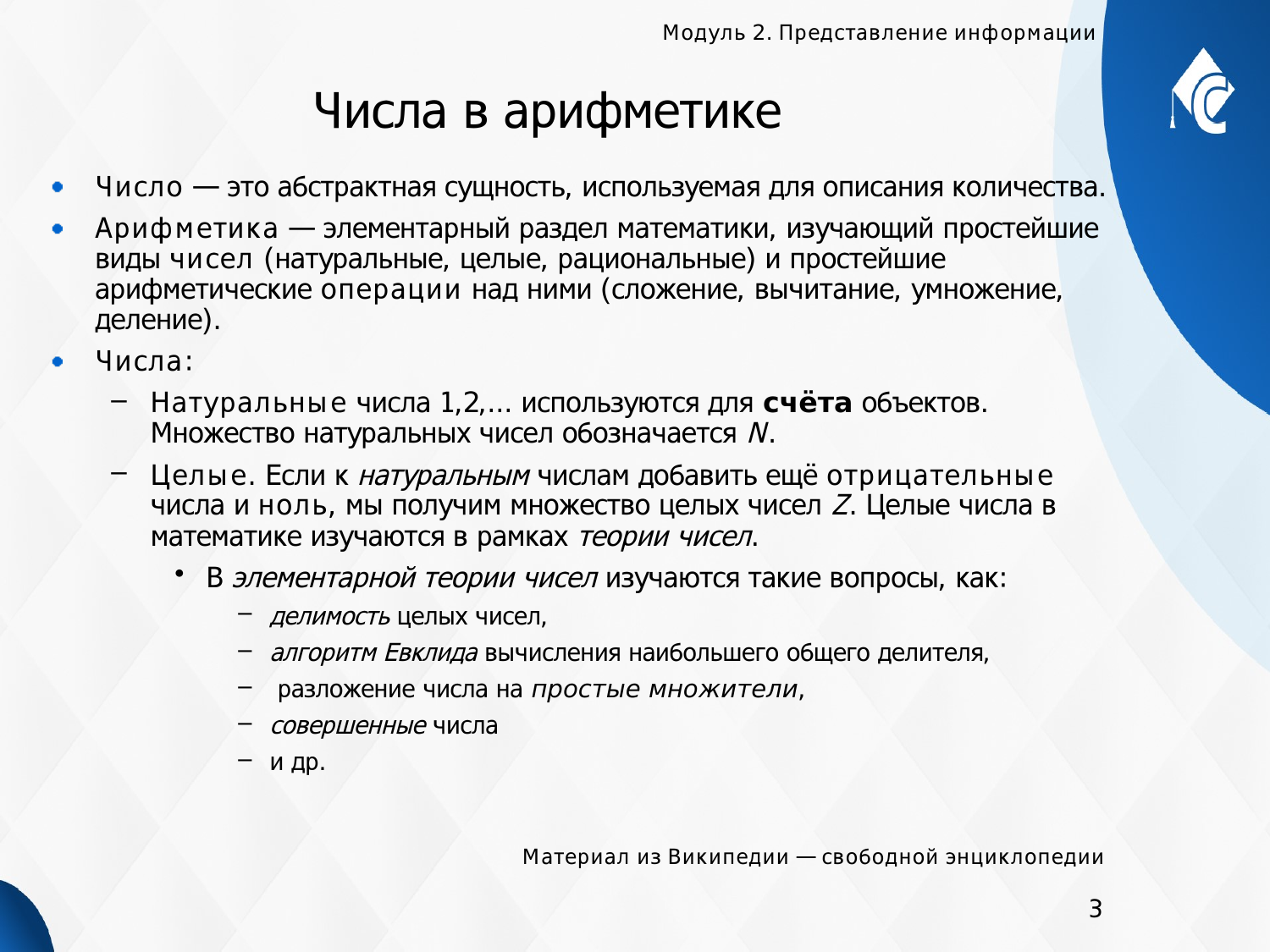

Модуль 2. Представление информации
# Числа в арифметике
Число — это абстрактная сущность, используемая для описания количества.
Арифметика — элементарный раздел математики, изучающий простейшие виды чисел (натуральные, целые, рациональные) и простейшие арифметические операции над ними (сложение, вычитание, умножение, деление).
Числа:
Натуральные числа 1,2,... используются для счёта объектов. Множество натуральных чисел обозначается N.
Целые. Если к натуральным числам добавить ещё отрицательные числа и ноль, мы получим множество целых чисел Z. Целые числа в математике изучаются в рамках теории чисел.
В элементарной теории чисел изучаются такие вопросы, как:
делимость целых чисел,
алгоритм Евклида вычисления наибольшего общего делителя,
 разложение числа на простые множители,
совершенные числа
и др.
Материал из Википедии — свободной энциклопедии
3